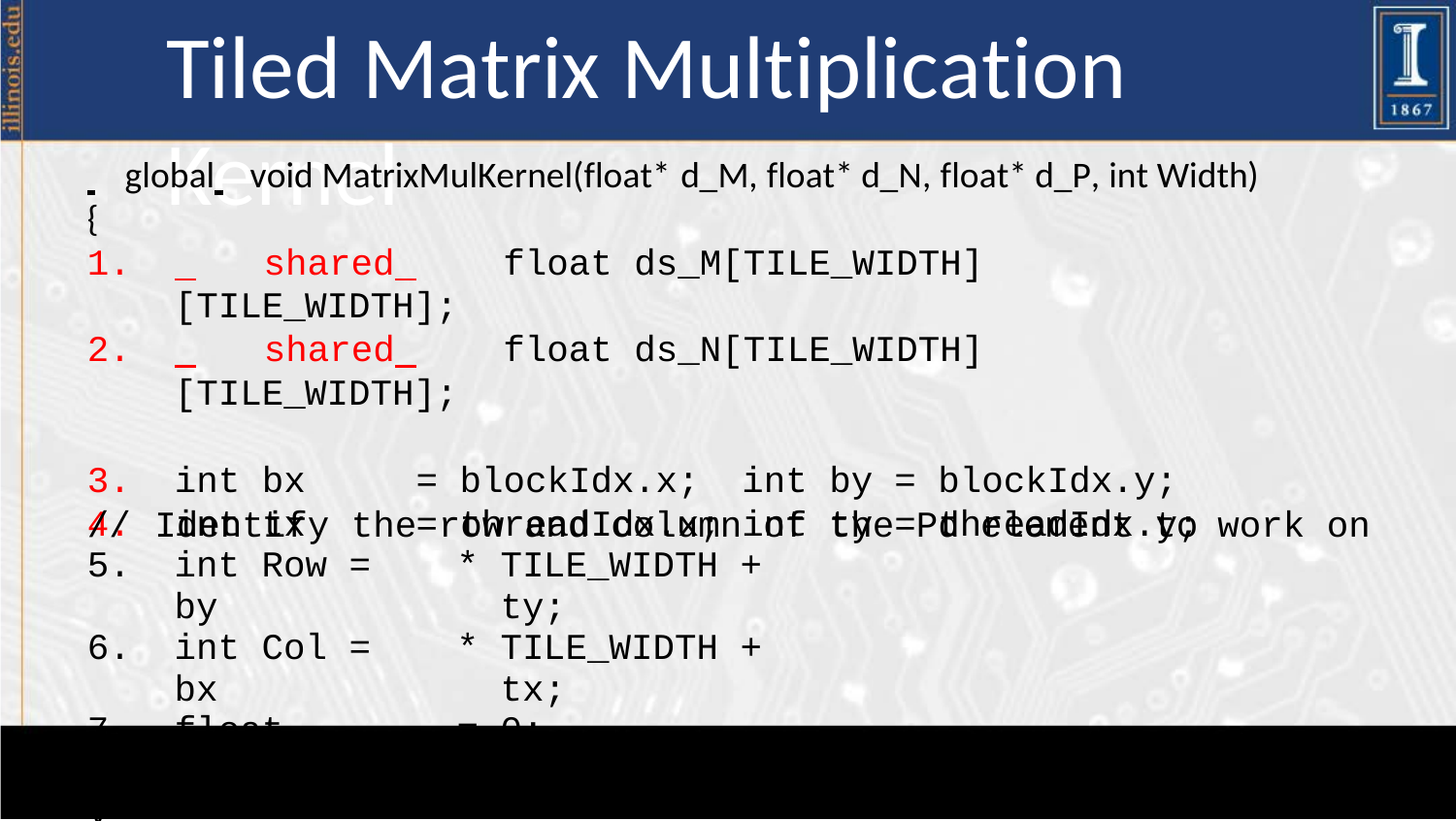

# Tiled Matrix Multiplication Kernel
 	global 	void MatrixMulKernel(float* d_M, float* d_N, float* d_P, int Width)
{
 	shared 		float ds_M[TILE_WIDTH][TILE_WIDTH];
 	shared 		float ds_N[TILE_WIDTH][TILE_WIDTH];

int bx	= blockIdx.x;	int by	= blockIdx.y;
int tx	= threadIdx.x;	int ty	= threadIdx.y;
//	Identify the row	and	column	of the Pd	element	to
work on
| 5. | int Row = by | \* | TILE\_WIDTH + ty; |
| --- | --- | --- | --- |
| 6. | int Col = bx | \* | TILE\_WIDTH + tx; |
| 7. | float Pvalue | = | 0; |
| y |  |  |  |
7